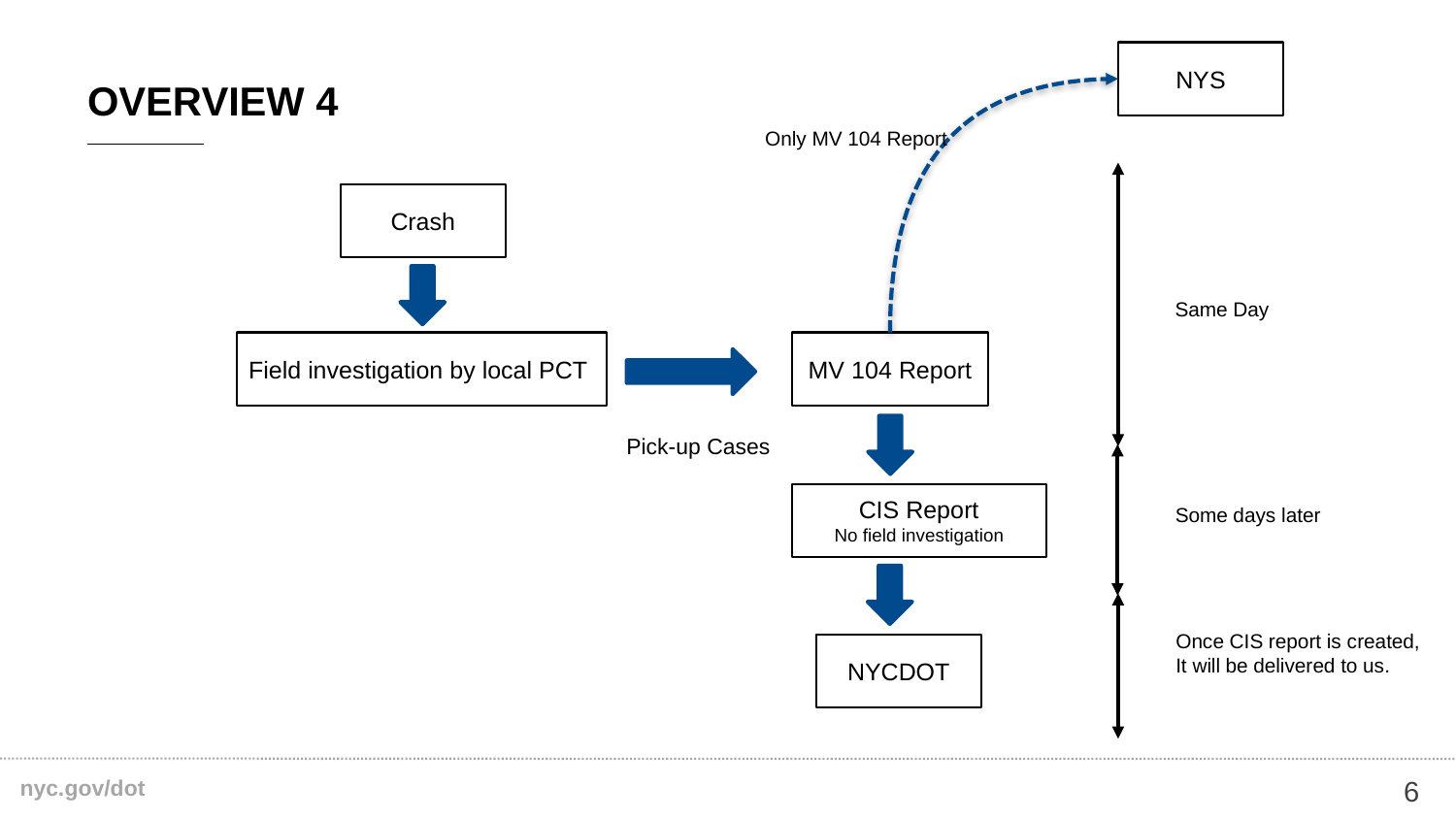

# Overview 4
NYS
Only MV 104 Report
Crash

Same Day
Field investigation by local PCT
MV 104 Report

Pick-up Cases
CIS Report
No field investigation
Some days later

Once CIS report is created,
It will be delivered to us.
NYCDOT
6